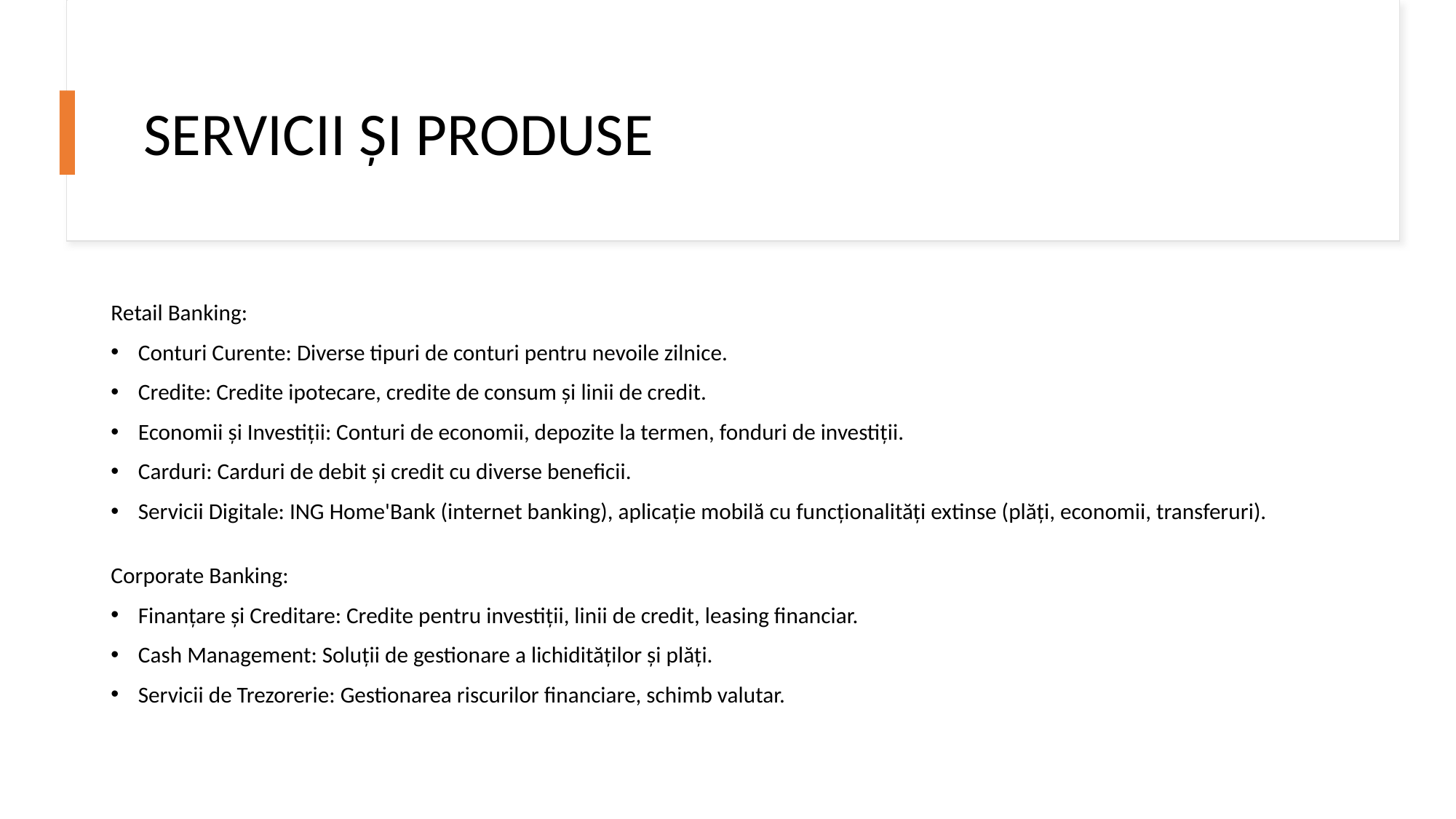

# Servicii și Produse

Retail Banking:
Conturi Curente: Diverse tipuri de conturi pentru nevoile zilnice.
Credite: Credite ipotecare, credite de consum și linii de credit.
Economii și Investiții: Conturi de economii, depozite la termen, fonduri de investiții.
Carduri: Carduri de debit și credit cu diverse beneficii.
Servicii Digitale: ING Home'Bank (internet banking), aplicație mobilă cu funcționalități extinse (plăți, economii, transferuri).
Corporate Banking:
Finanțare și Creditare: Credite pentru investiții, linii de credit, leasing financiar.
Cash Management: Soluții de gestionare a lichidităților și plăți.
Servicii de Trezorerie: Gestionarea riscurilor financiare, schimb valutar.